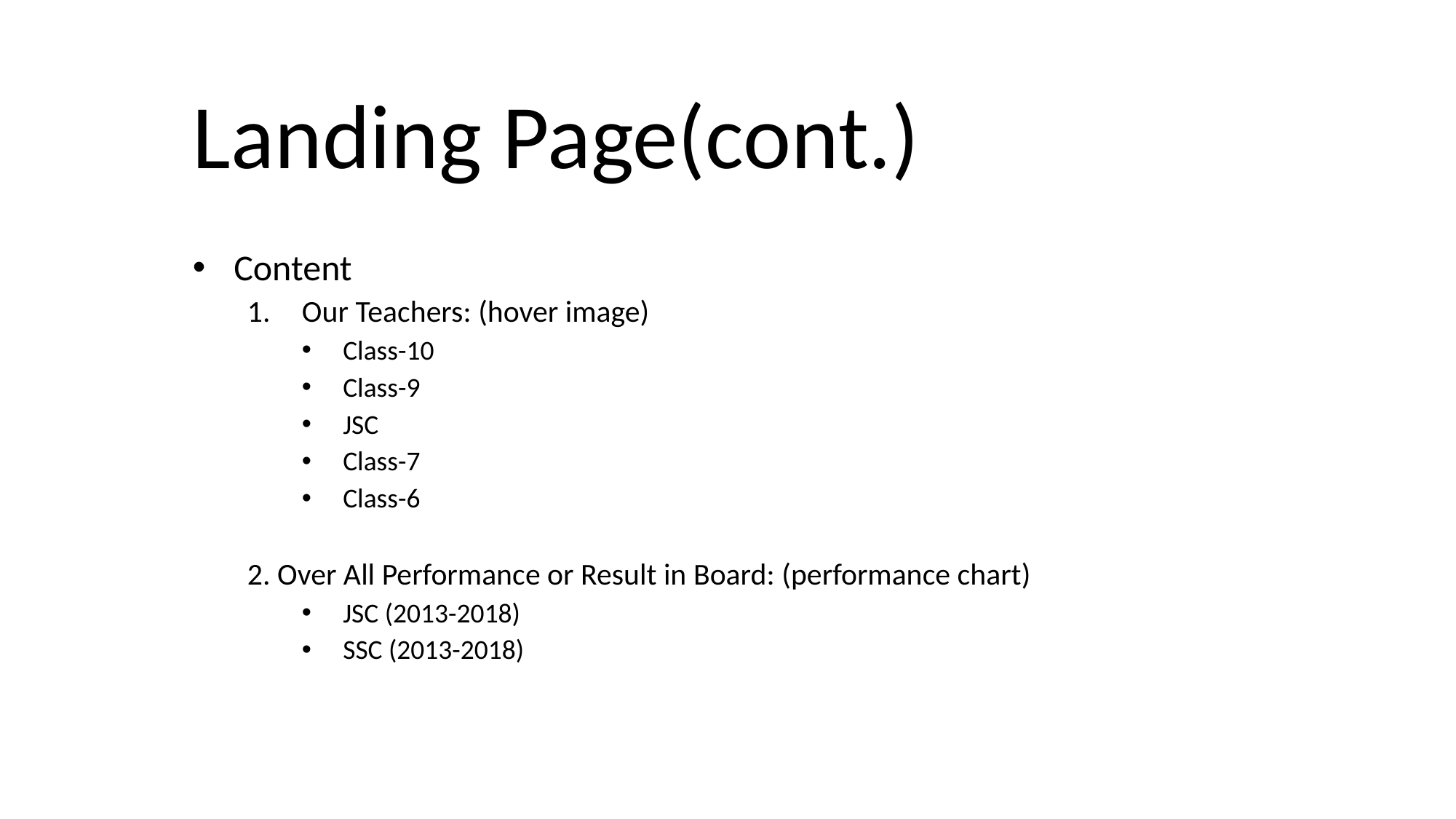

# Landing Page(cont.)
Content
Our Teachers: (hover image)
Class-10
Class-9
JSC
Class-7
Class-6

2. Over All Performance or Result in Board: (performance chart)
JSC (2013-2018)
SSC (2013-2018)